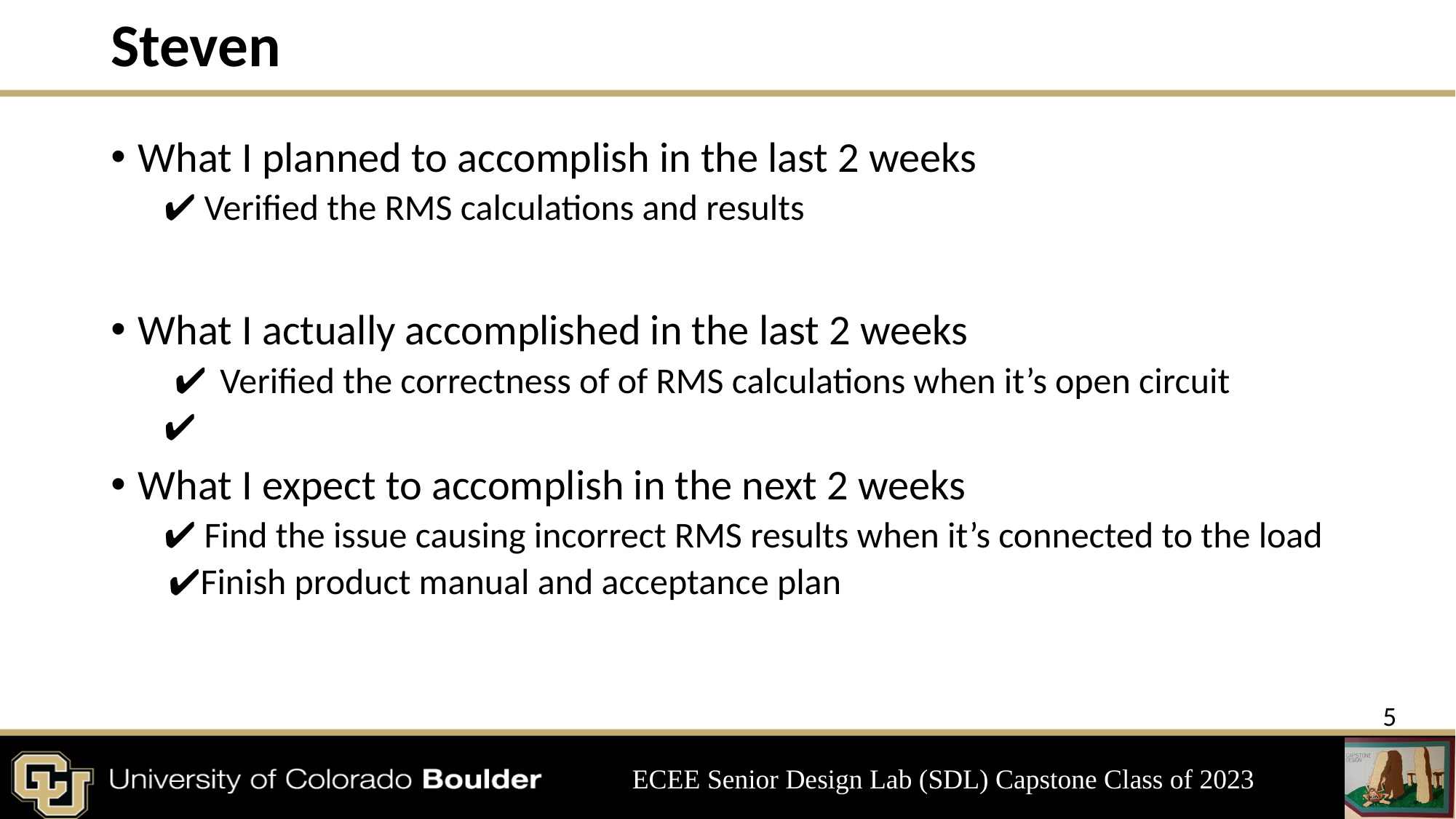

# Steven
What I planned to accomplish in the last 2 weeks
 Verified the RMS calculations and results

What I actually accomplished in the last 2 weeks
Verified the correctness of of RMS calculations when it’s open circuit

What I expect to accomplish in the next 2 weeks
 Find the issue causing incorrect RMS results when it’s connected to the load
Finish product manual and acceptance plan

5